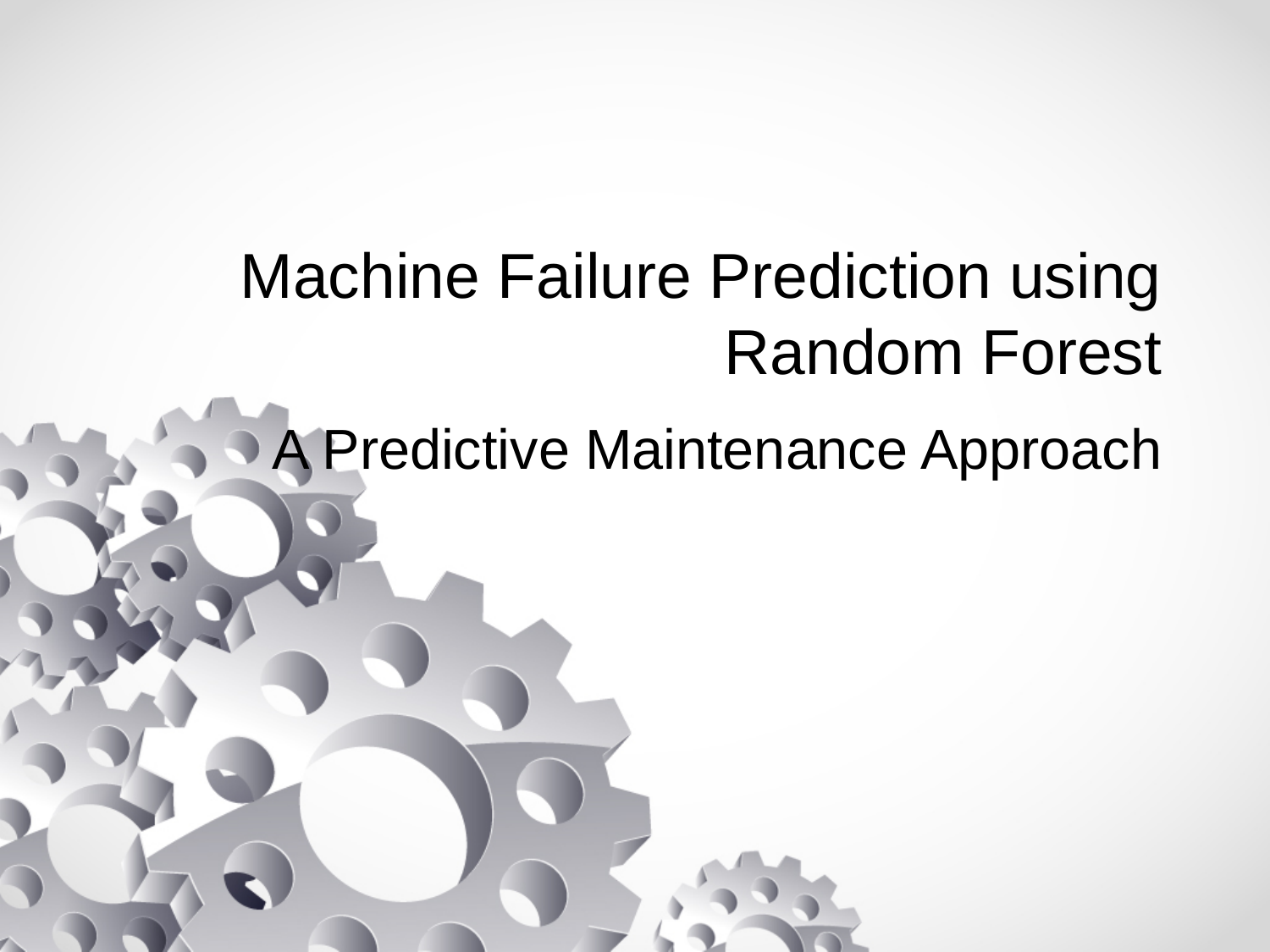

# Machine Failure Prediction using Random Forest
A Predictive Maintenance Approach